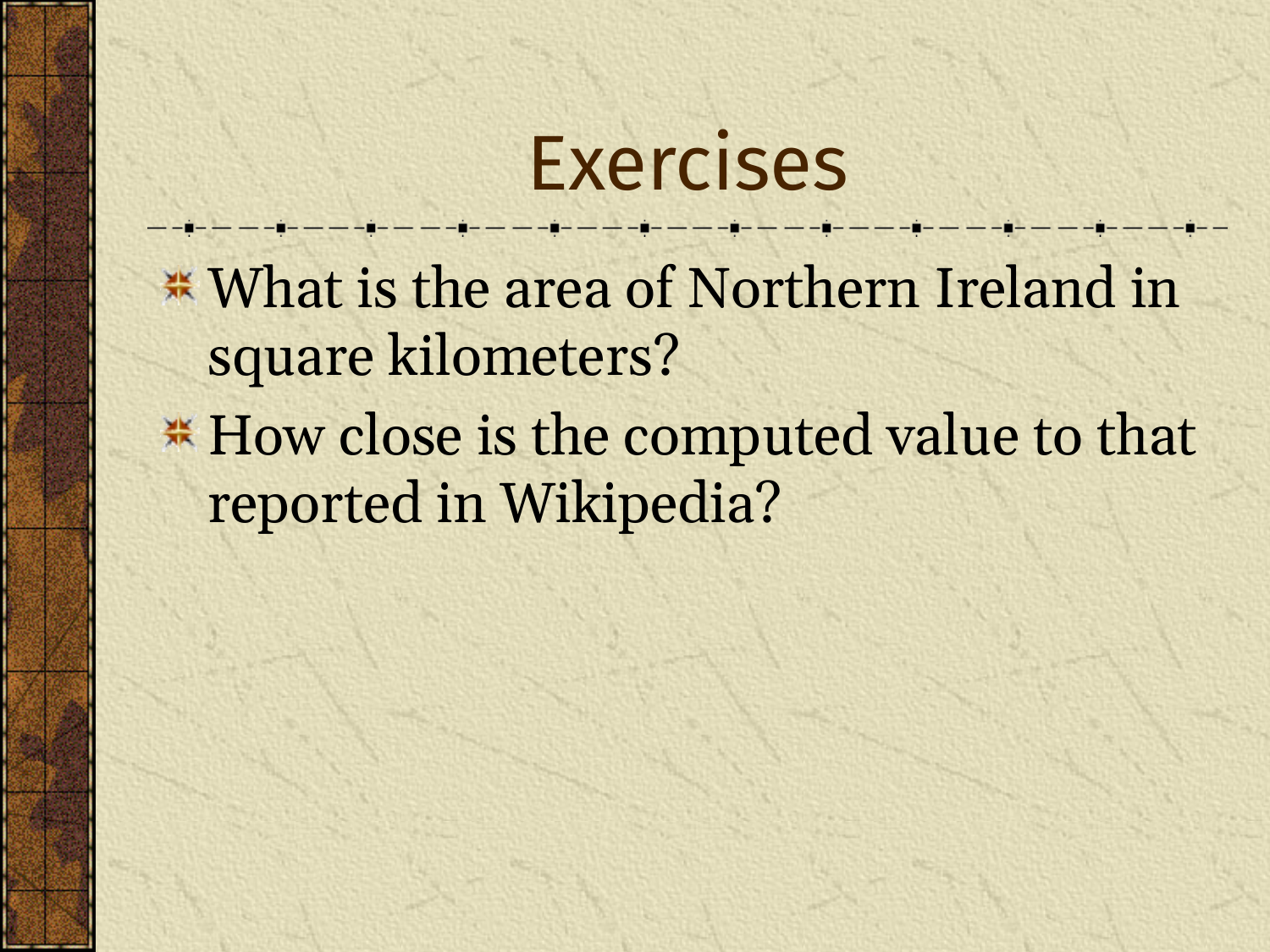

# Exercises
What is the area of Northern Ireland in square kilometers?
How close is the computed value to that reported in Wikipedia?